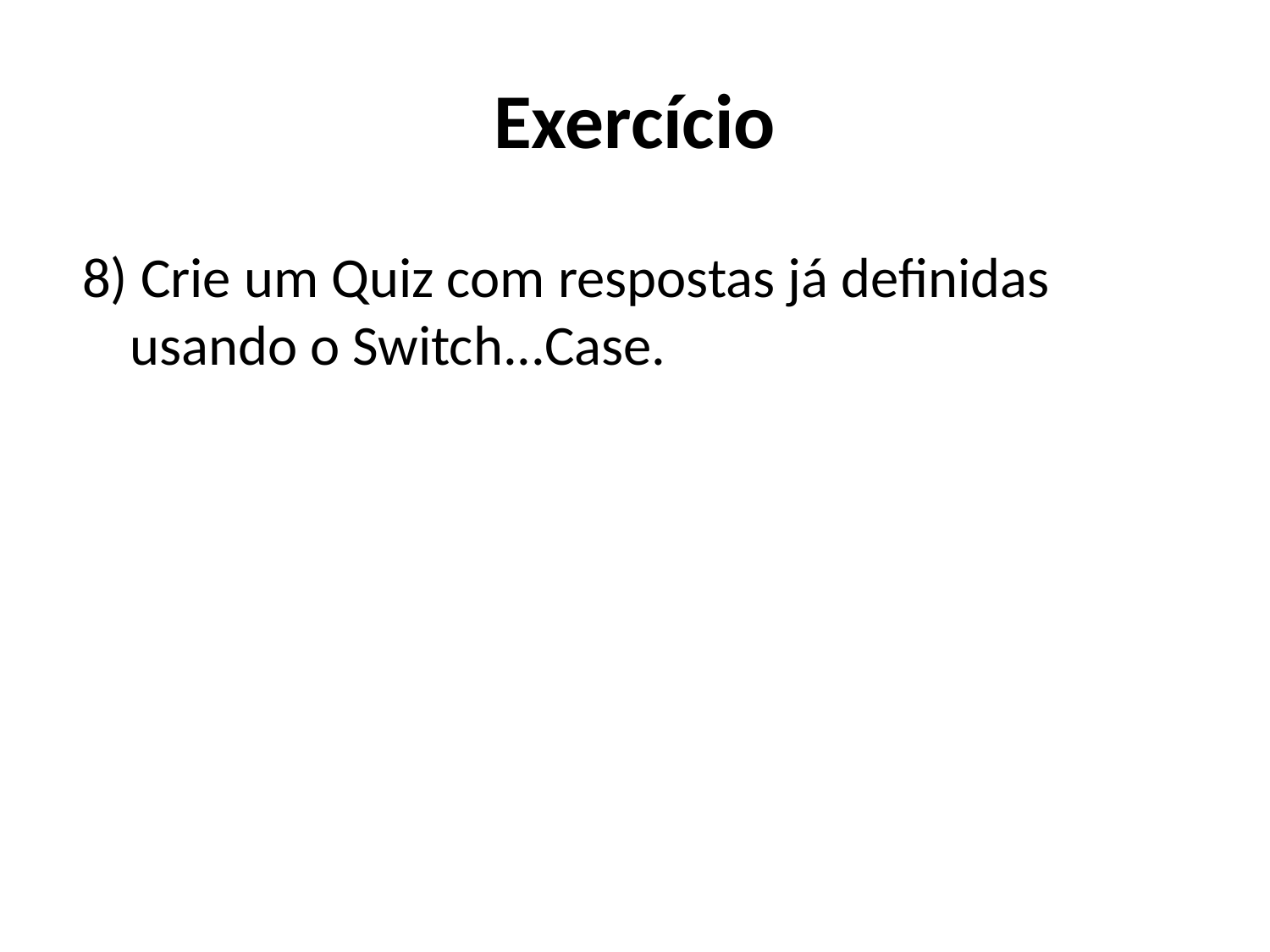

# Exercício
8) Crie um Quiz com respostas já definidas usando o Switch...Case.